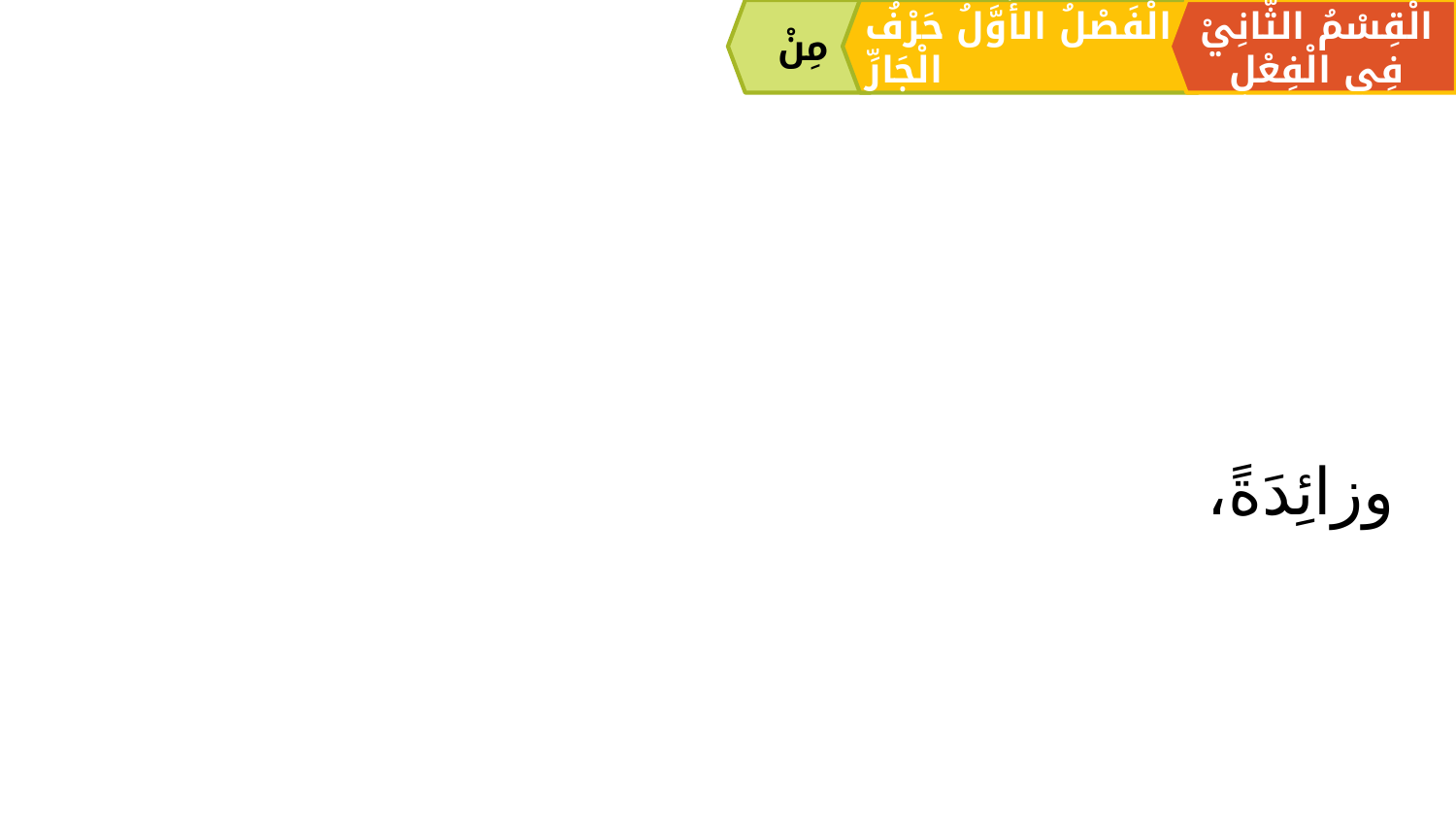

مِنْ
الْقِسْمُ الثَّانِيْ فِي الْفِعْلِ
الْفَصْلُ الأَوَّلُ حَرْفُ الْجَارِّ
وزائِدَةً،